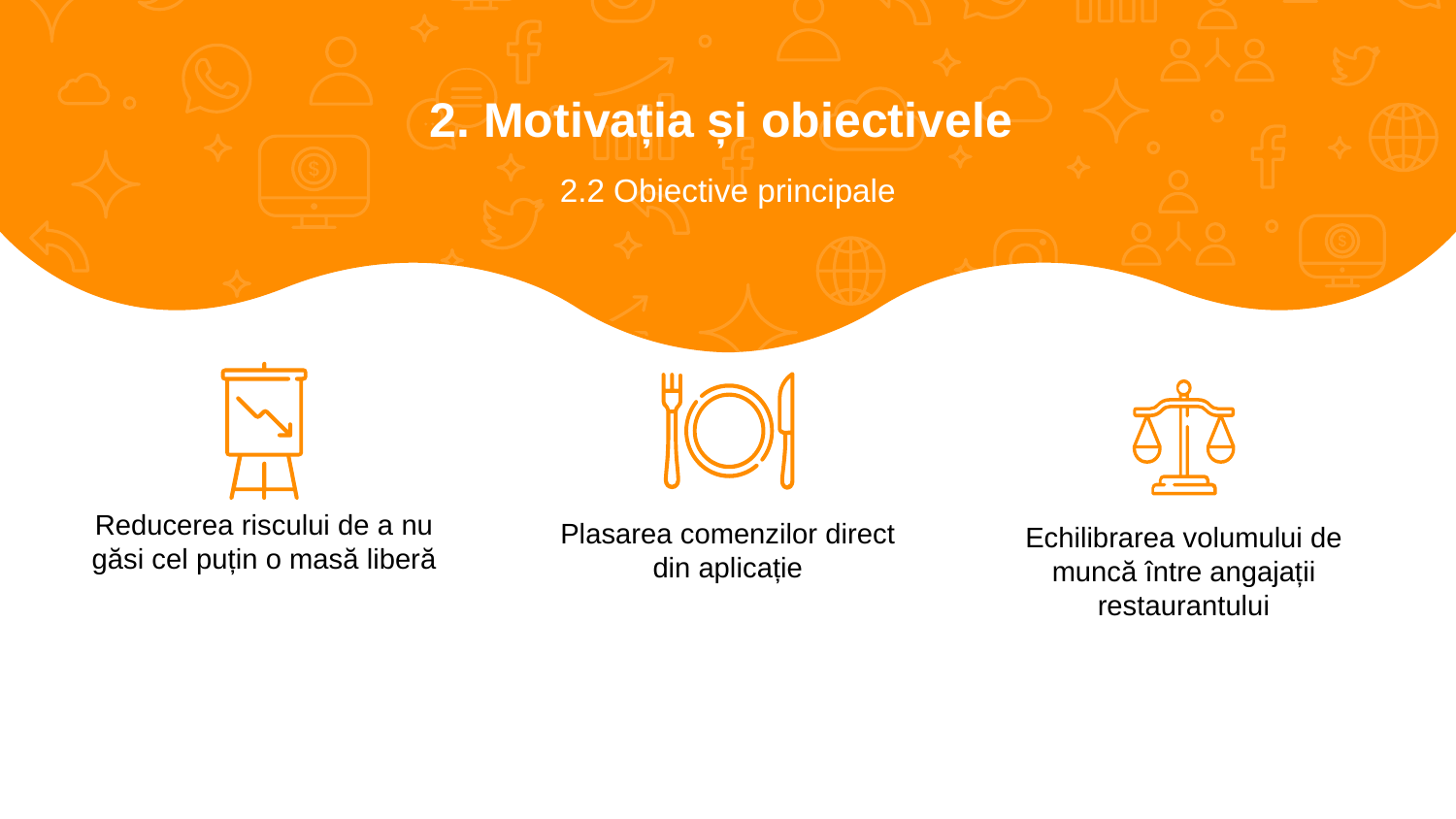

2. Motivația și obiectivele
2.2 Obiective principale

Reducerea riscului de a nu găsi cel puțin o masă liberă

Plasarea comenzilor direct din aplicație
Echilibrarea volumului de muncă între angajații restaurantului